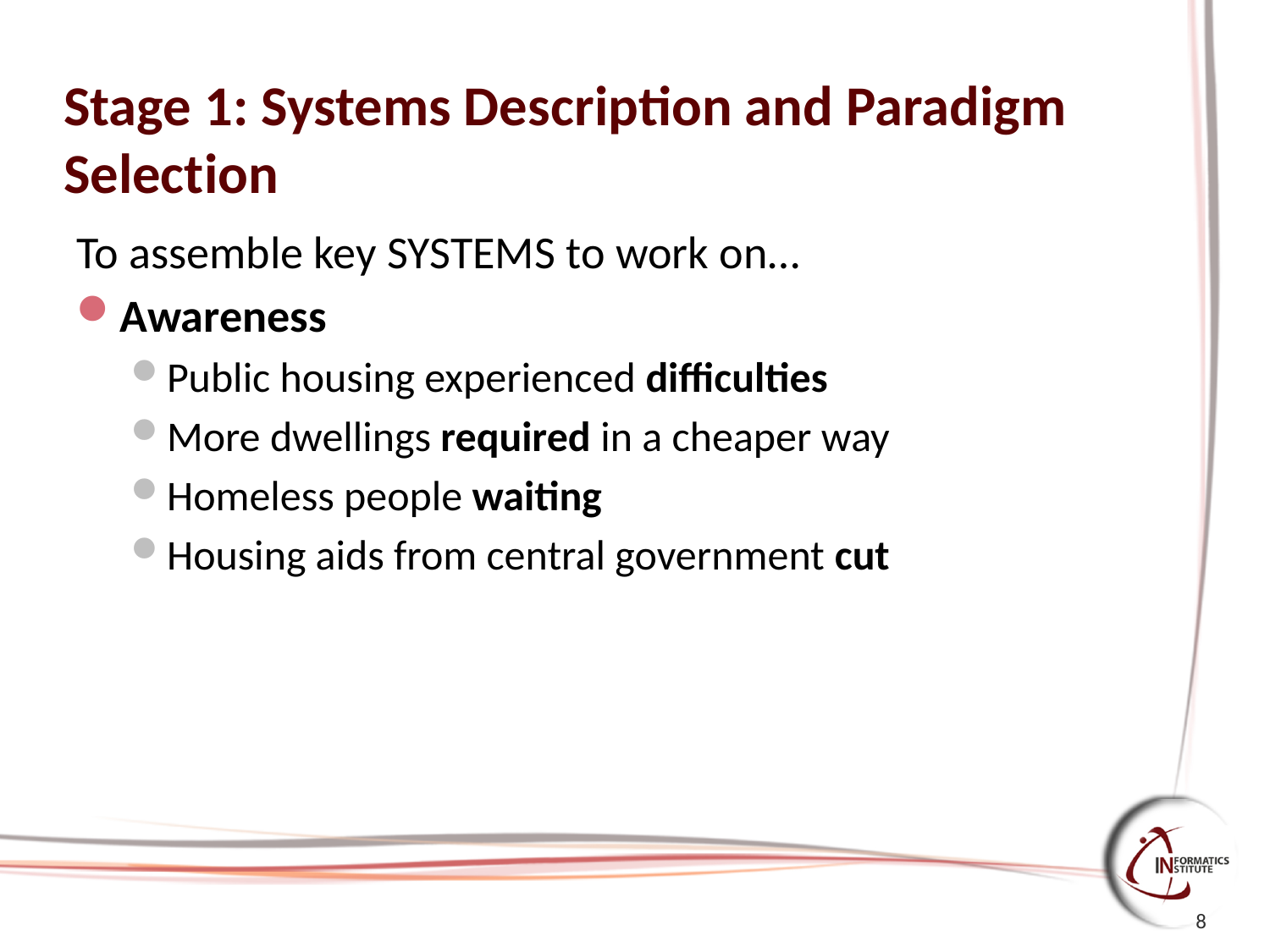

# Stage 1: Systems Description and Paradigm Selection
To assemble key SYSTEMS to work on…
Awareness
Public housing experienced difficulties
More dwellings required in a cheaper way
Homeless people waiting
Housing aids from central government cut
8